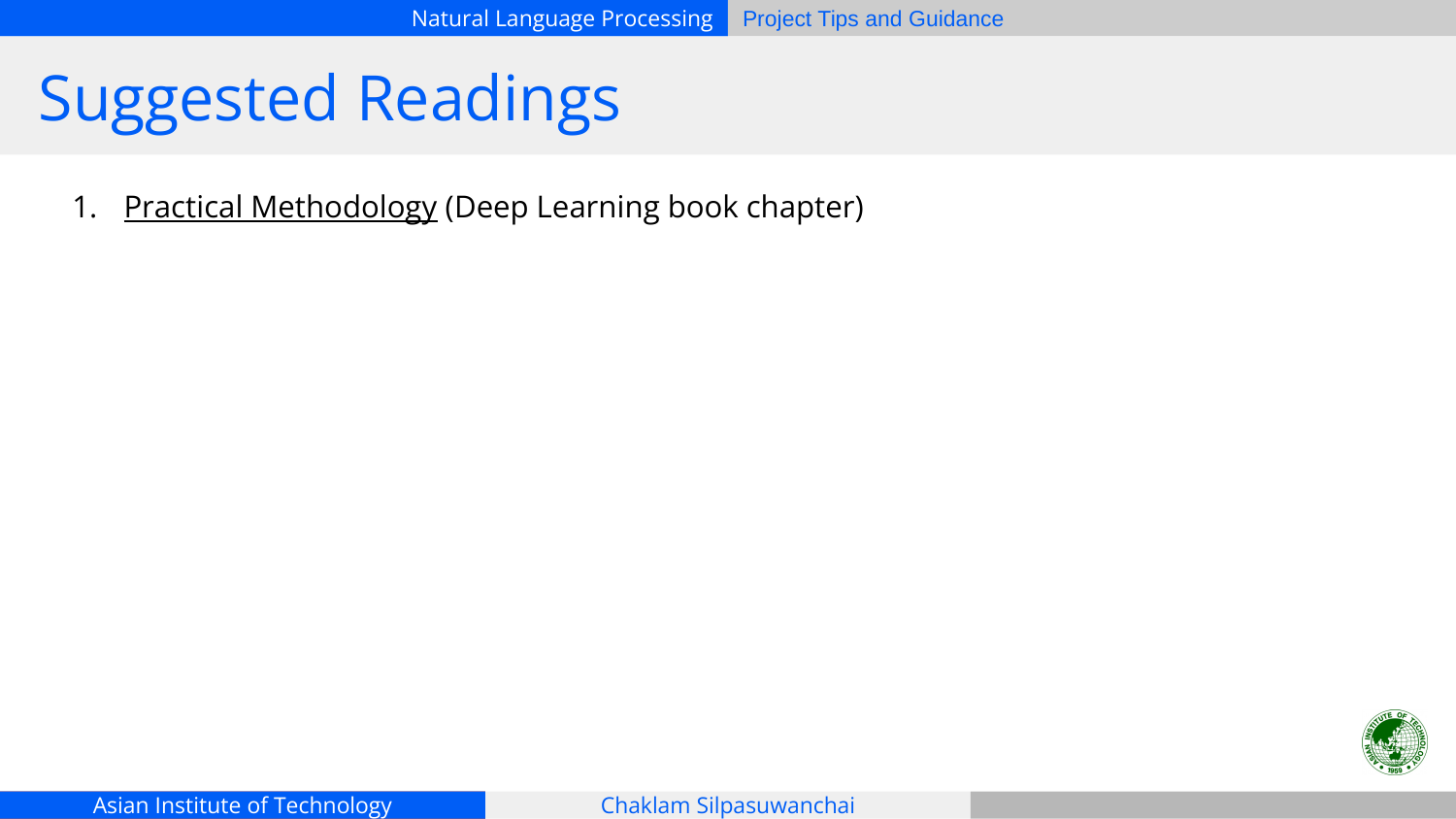

# Suggested Readings
Practical Methodology (Deep Learning book chapter)